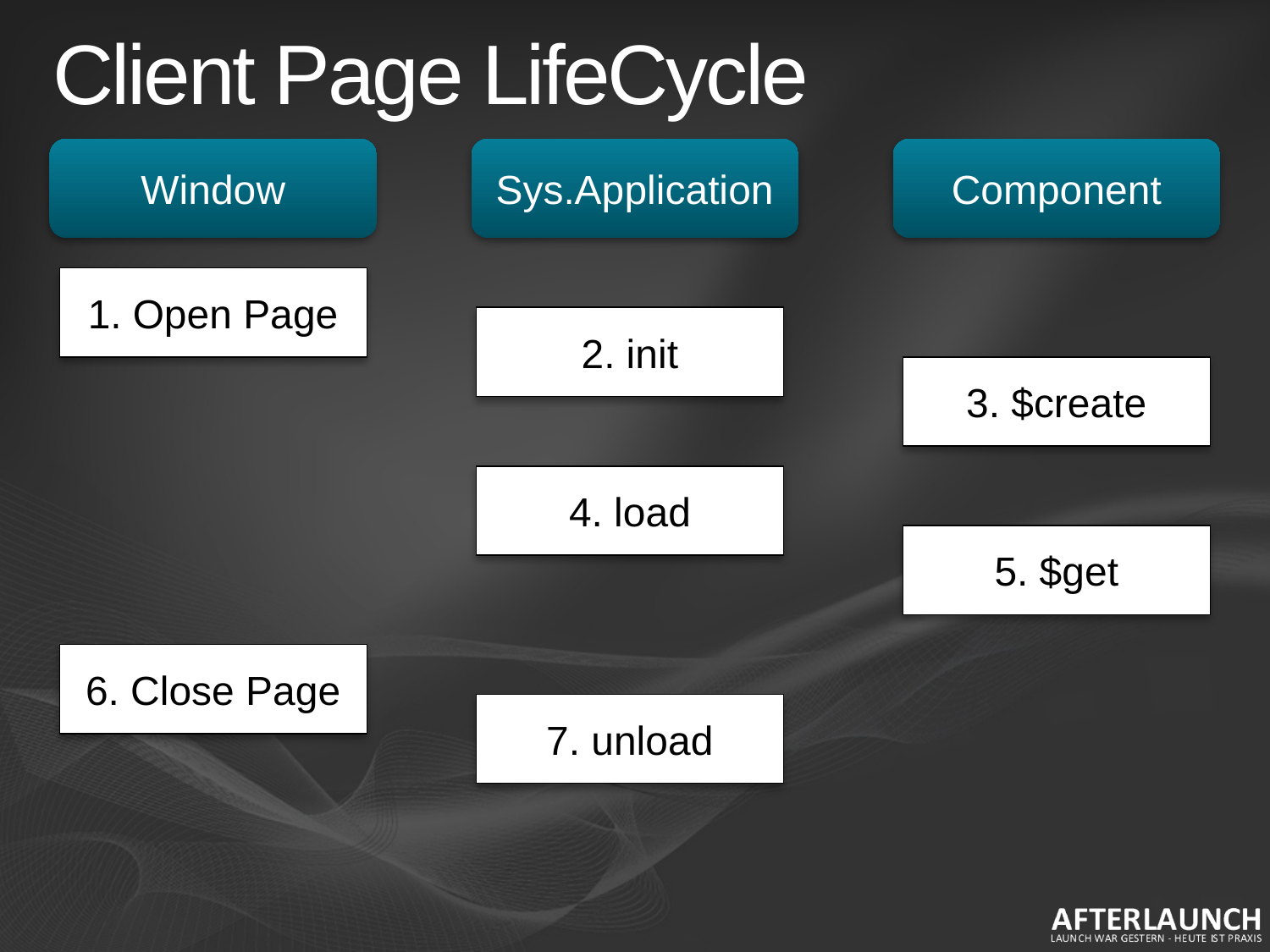

# Client Page LifeCycle
Window
Sys.Application
Component

1. Open Page
2. init
3. $create
4. load
5. $get
6. Close Page
7. unload